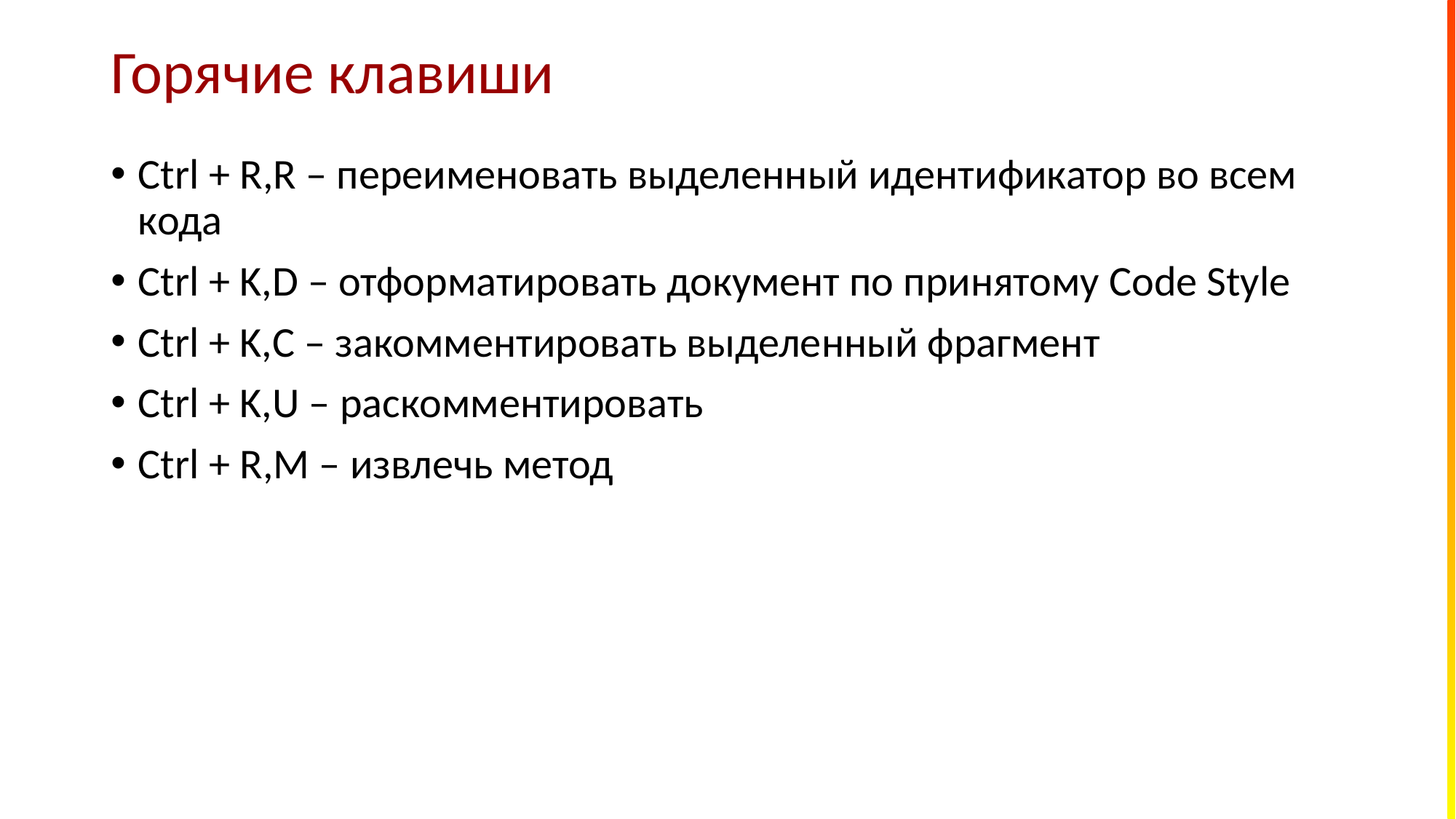

# Горячие клавиши
Ctrl + R,R – переименовать выделенный идентификатор во всем кода
Ctrl + K,D – отформатировать документ по принятому Code Style
Ctrl + K,C – закомментировать выделенный фрагмент
Ctrl + K,U – раскомментировать
Ctrl + R,M – извлечь метод